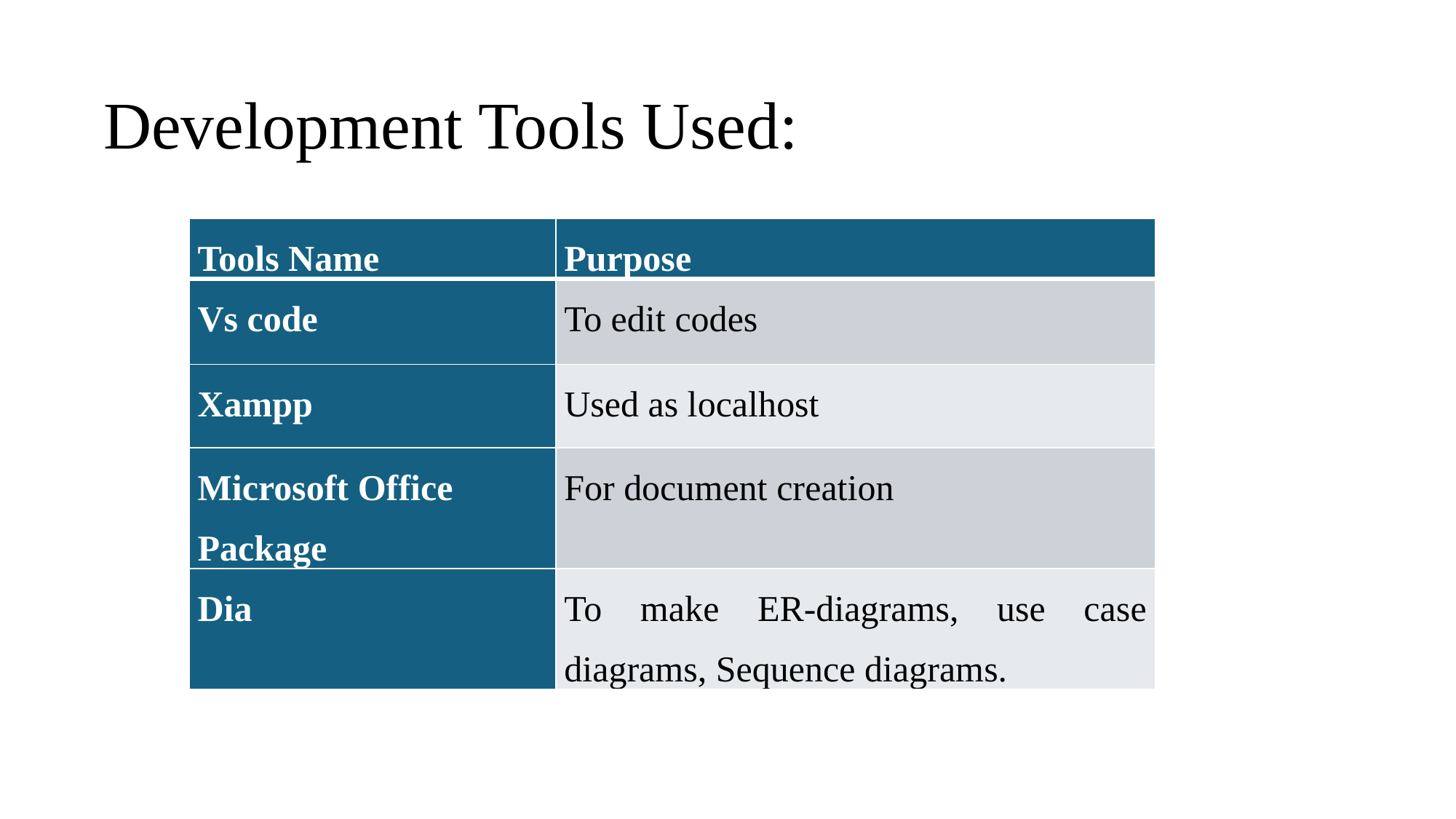

# Development Tools Used:

| Tools Name | Purpose |
| --- | --- |
| Vs code | To edit codes |
| Xampp | Used as localhost |
| Microsoft Office Package | For document creation |
| Dia | To make ER-diagrams, use case diagrams, Sequence diagrams. |